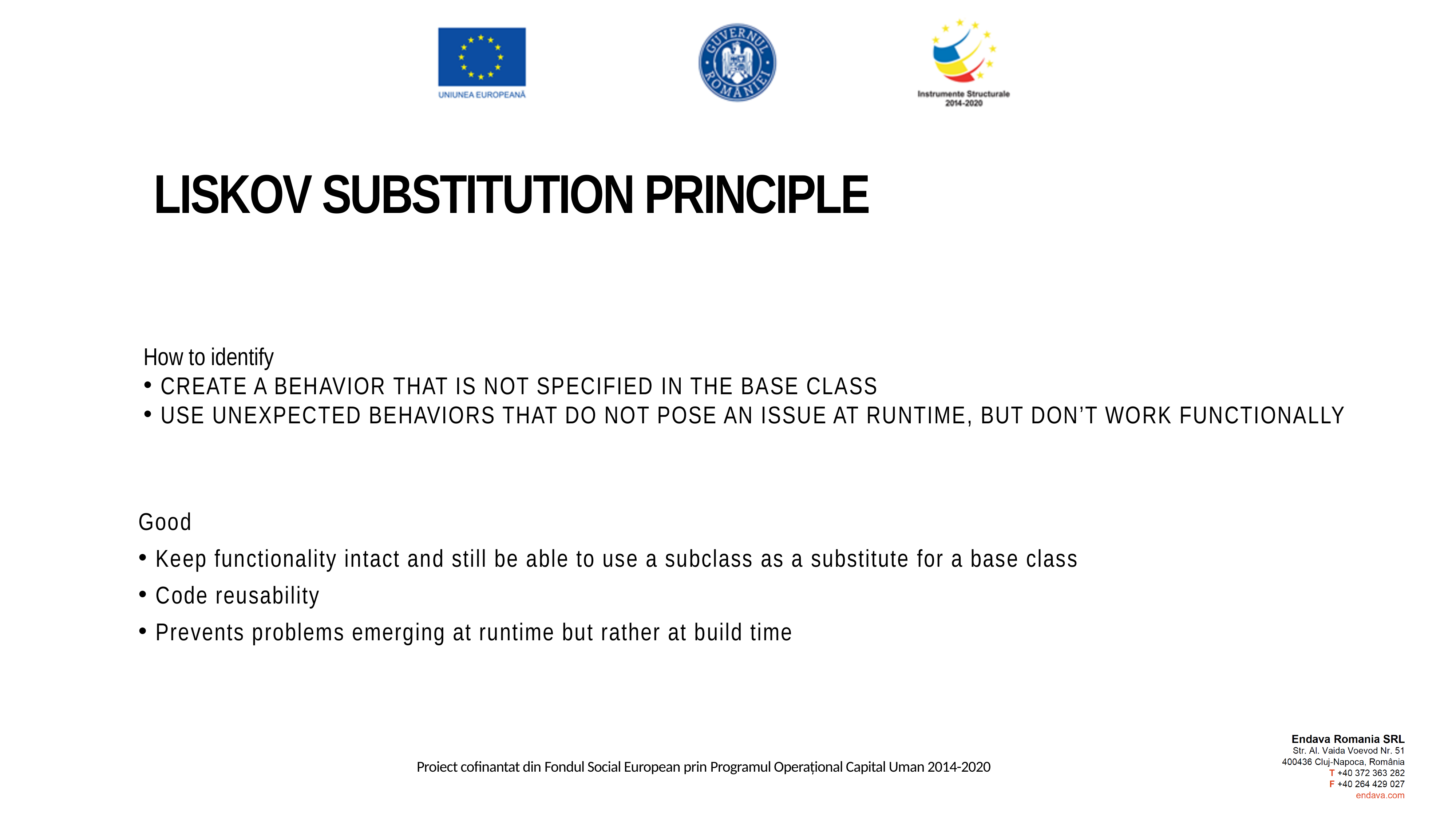

LISKOV SUBSTITUTION PRINCIPLE
How to identify
Create a behavior that is not specified in the base class
Use unexpected behaviors that do not pose an issue at runtime, but don’t work functionally
Are a set of rules that enable developers to write software that is easily extendable, maintainable, easy to read and easy to adapt to changing requirements.
Are a set of rules that enable developers to write software that is easily extendable, maintainable, easy to read and easy to adapt to changing requirements.

Good
Keep functionality intact and still be able to use a subclass as a substitute for a base class
Code reusability
Prevents problems emerging at runtime but rather at build time